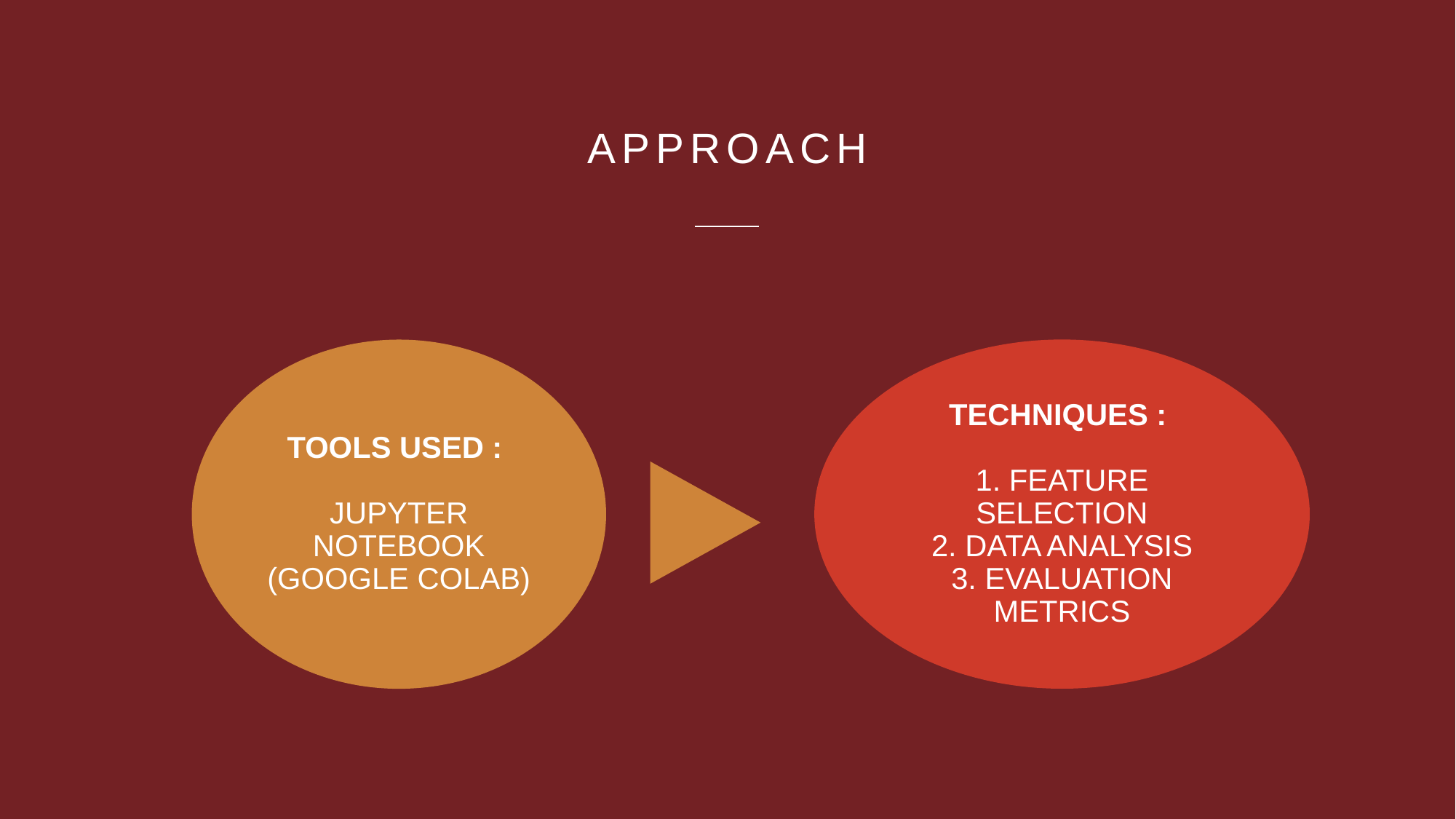

# Approach
Tools Used :
Jupyter Notebook (Google COLAB)
Techniques :
1. Feature selection
2. Data Analysis
3. Evaluation Metrics